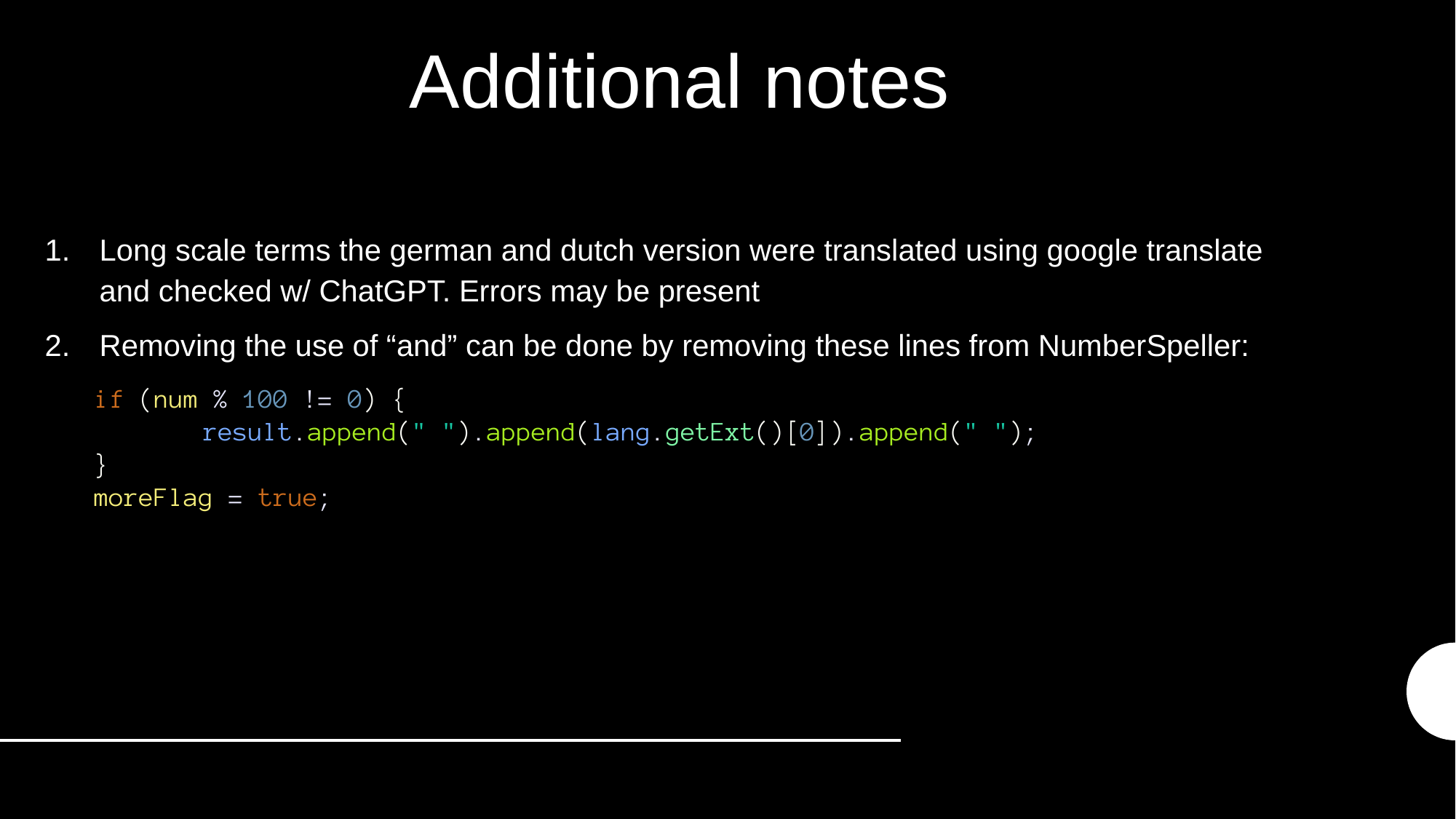

# Additional notes
Long scale terms the german and dutch version were translated using google translate and checked w/ ChatGPT. Errors may be present
Removing the use of “and” can be done by removing these lines from NumberSpeller:

if (num % 100 != 0) {
	result.append(" ").append(lang.getExt()[0]).append(" ");
}
moreFlag = true;